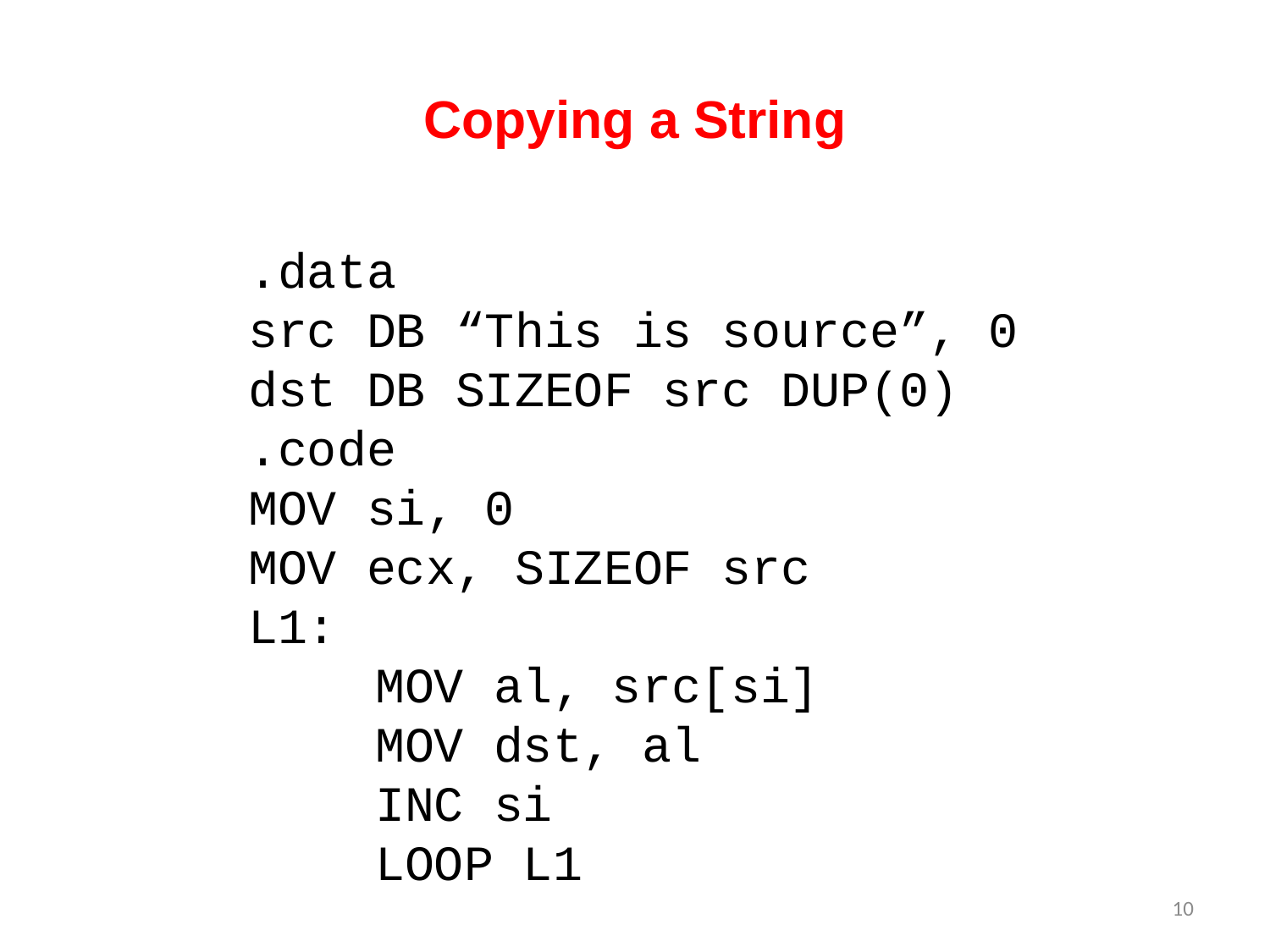

# Copying a String
.data
src DB “This is source”, 0
dst DB SIZEOF src DUP(0)
.code
MOV si, 0
MOV ecx, SIZEOF src
L1:
	MOV al, src[si]
	MOV dst, al
	INC si
	LOOP L1
10